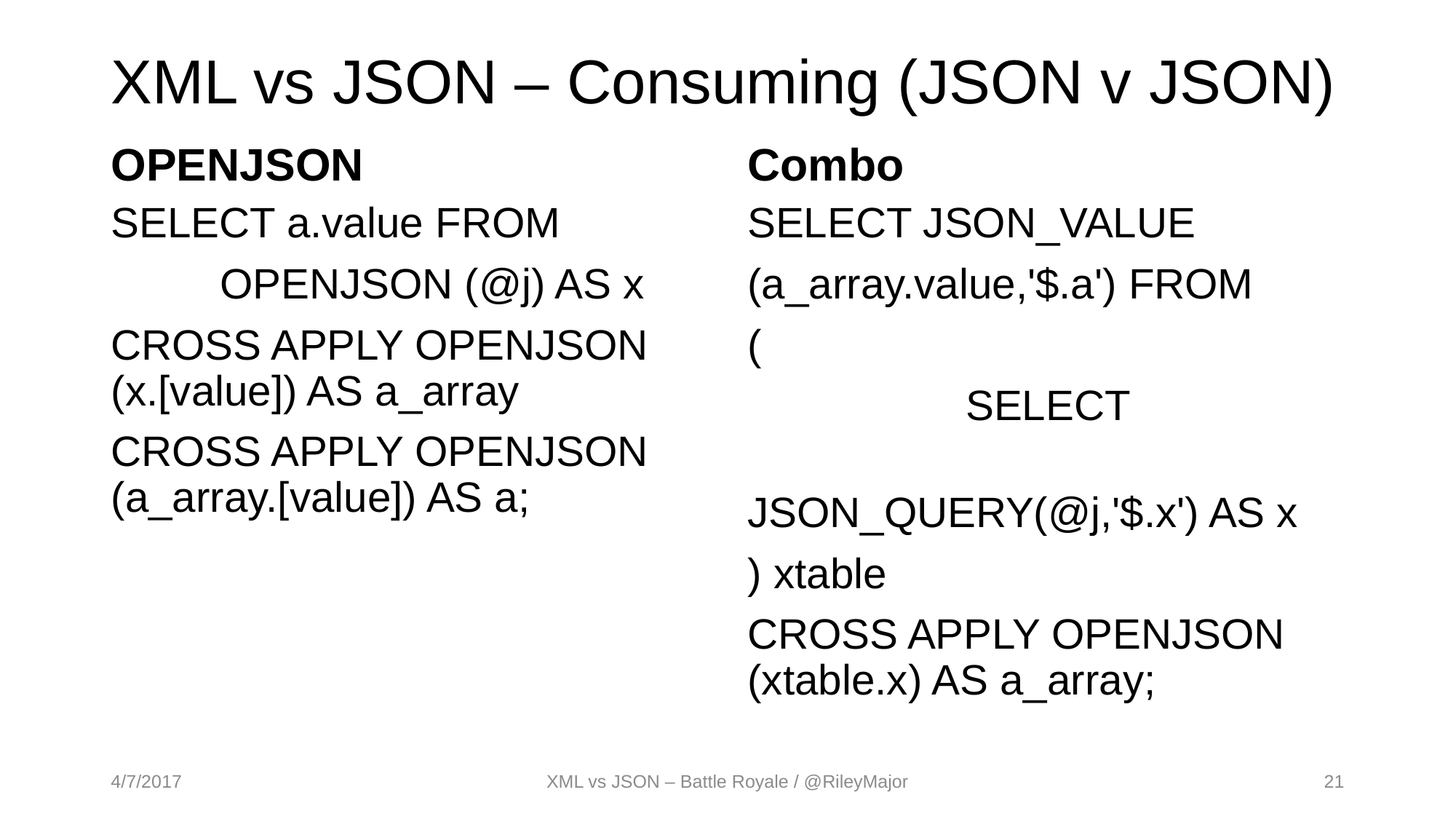

# XML vs JSON – Consuming (JSON v JSON)
Combo
OPENJSON
SELECT a.value FROM
	OPENJSON (@j) AS x
CROSS APPLY OPENJSON (x.[value]) AS a_array
CROSS APPLY OPENJSON (a_array.[value]) AS a;
SELECT JSON_VALUE
(a_array.value,'$.a') FROM
(
		SELECT
		JSON_QUERY(@j,'$.x') AS x
) xtable
CROSS APPLY OPENJSON (xtable.x) AS a_array;
4/7/2017
XML vs JSON – Battle Royale / @RileyMajor
21